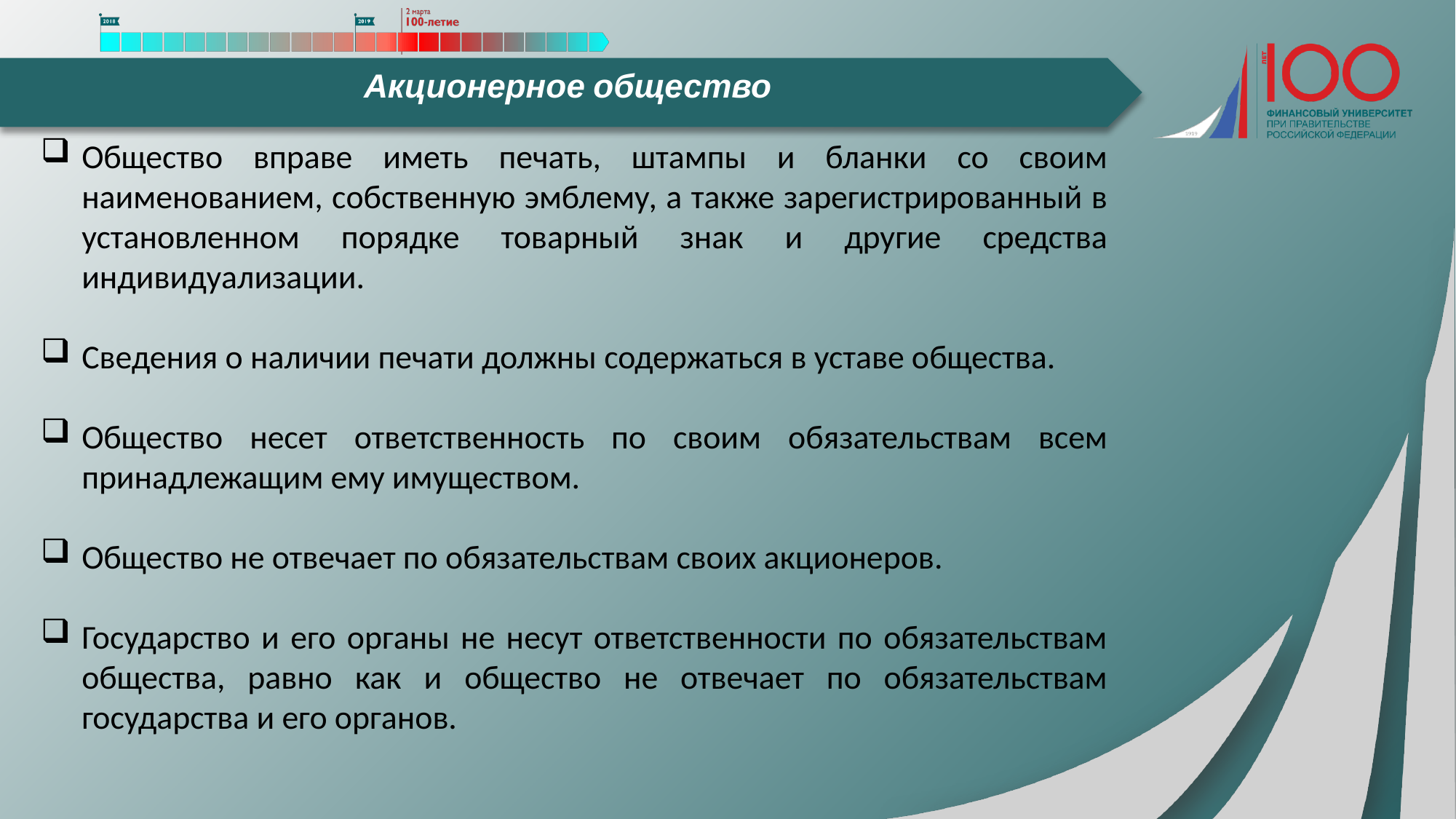

Акционерное общество
Общество вправе иметь печать, штампы и бланки со своим наименованием, собственную эмблему, а также зарегистрированный в установленном порядке товарный знак и другие средства индивидуализации.

Сведения о наличии печати должны содержаться в уставе общества.

Общество несет ответственность по своим обязательствам всем принадлежащим ему имуществом.

Общество не отвечает по обязательствам своих акционеров.

Государство и его органы не несут ответственности по обязательствам общества, равно как и общество не отвечает по обязательствам государства и его органов.